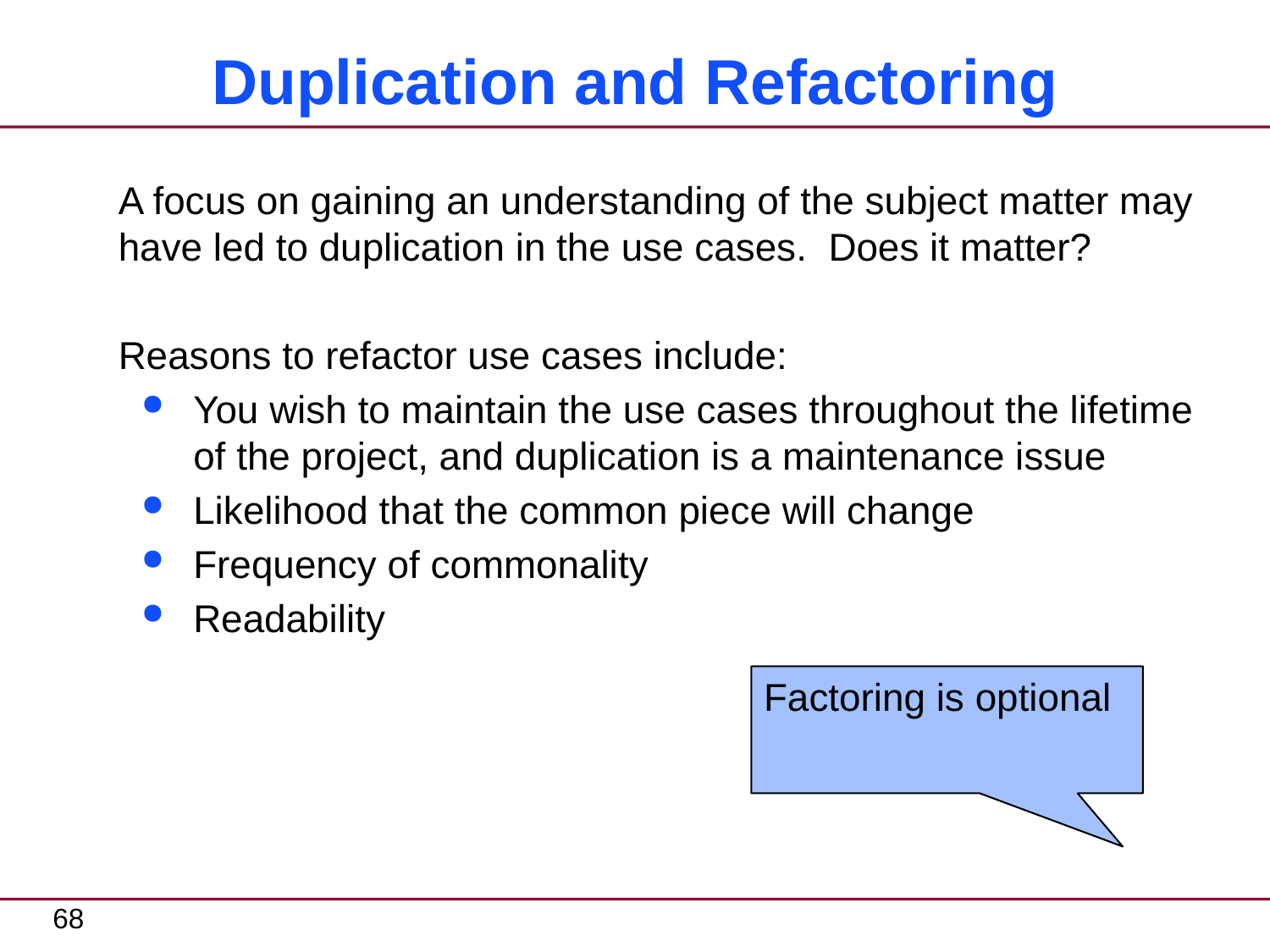

# Duplication and Refactoring
A focus on gaining an understanding of the subject matter may have led to duplication in the use cases.  Does it matter?

Reasons to refactor use cases include:
You wish to maintain the use cases throughout the lifetime of the project, and duplication is a maintenance issue
Likelihood that the common piece will change
Frequency of commonality
Readability

Factoring is optional